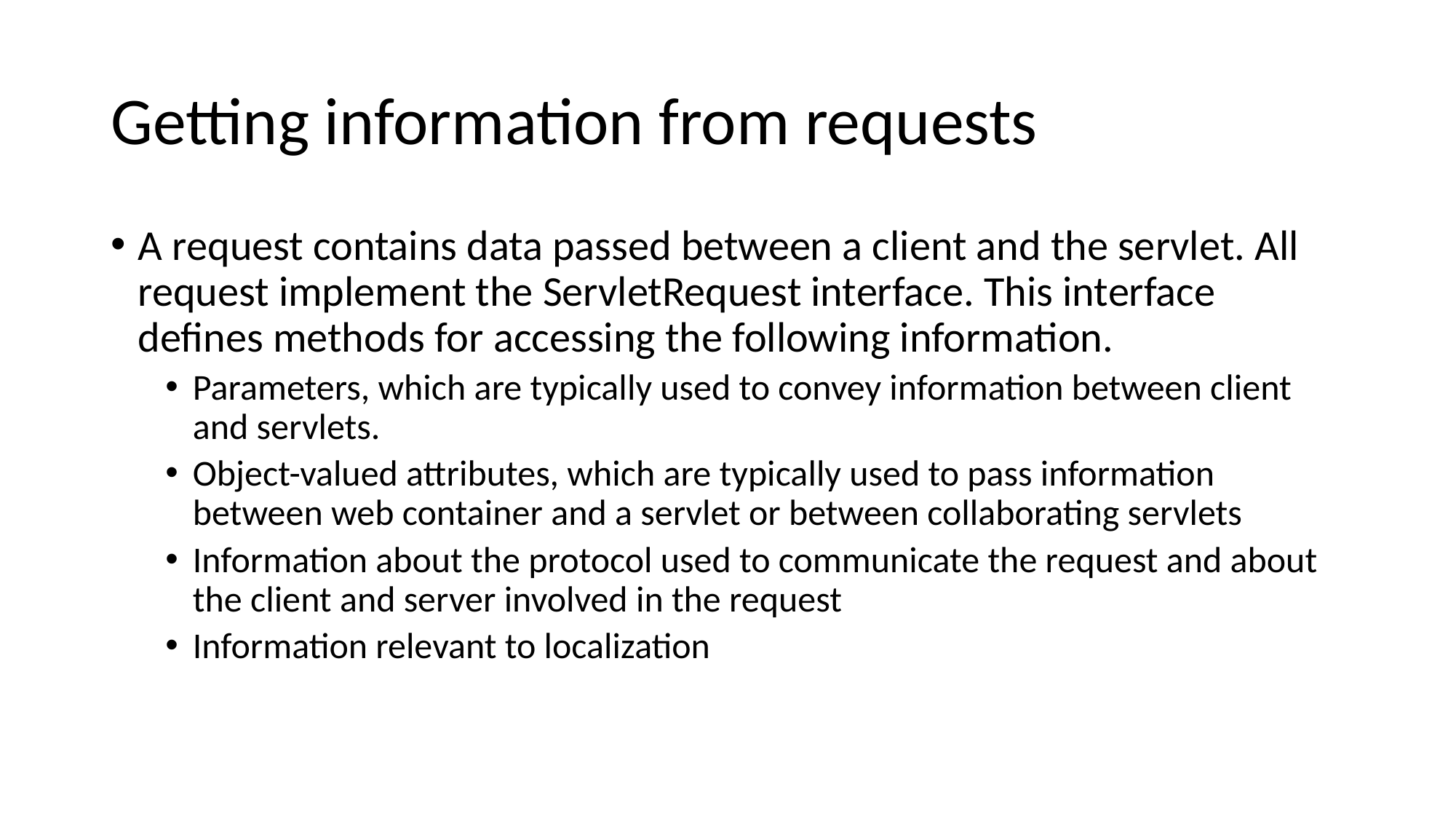

# Getting information from requests
A request contains data passed between a client and the servlet. All request implement the ServletRequest interface. This interface defines methods for accessing the following information.
Parameters, which are typically used to convey information between client and servlets.
Object-valued attributes, which are typically used to pass information between web container and a servlet or between collaborating servlets
Information about the protocol used to communicate the request and about the client and server involved in the request
Information relevant to localization